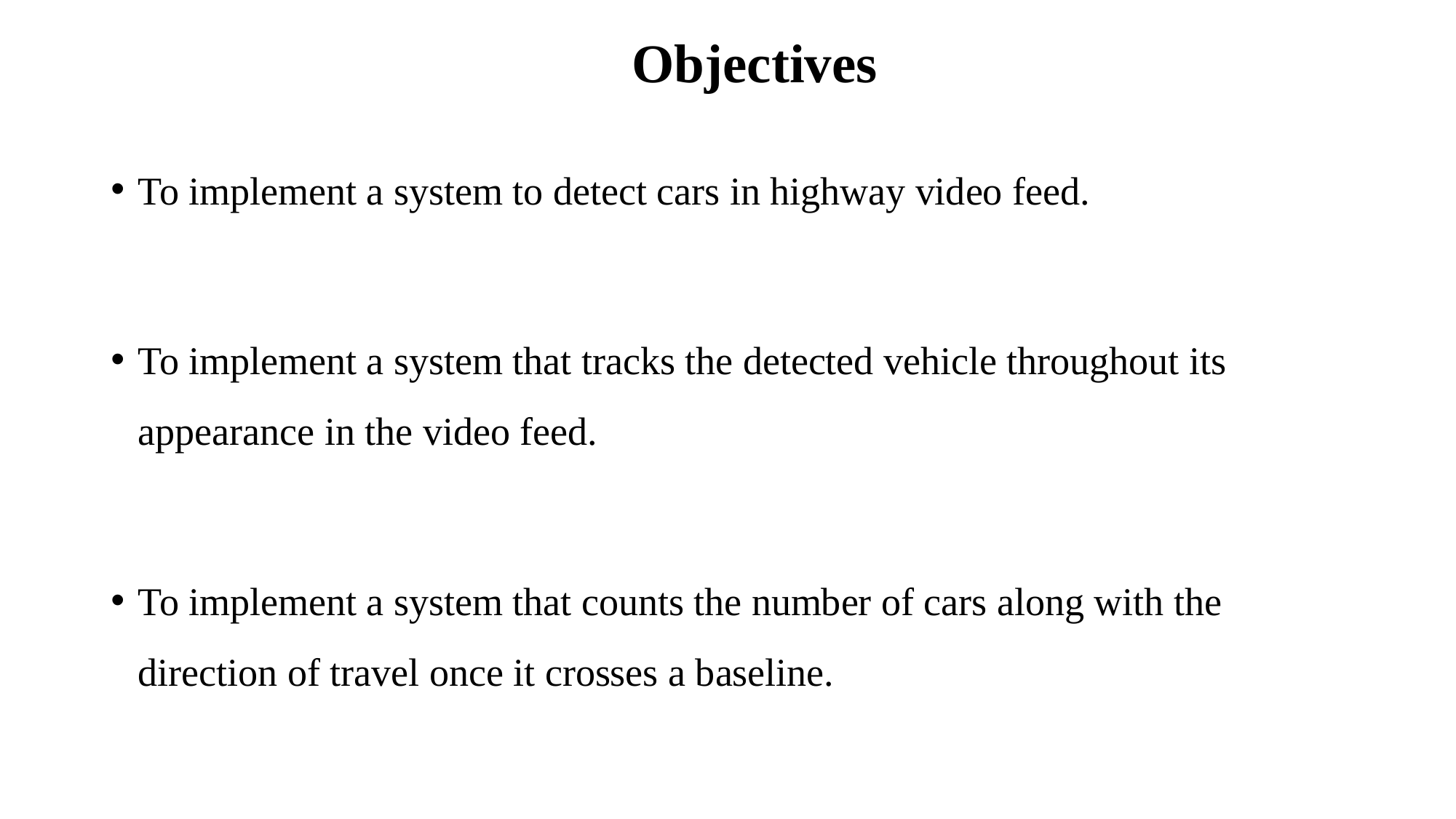

# Objectives
To implement a system to detect cars in highway video feed.

To implement a system that tracks the detected vehicle throughout its appearance in the video feed.

To implement a system that counts the number of cars along with the direction of travel once it crosses a baseline.